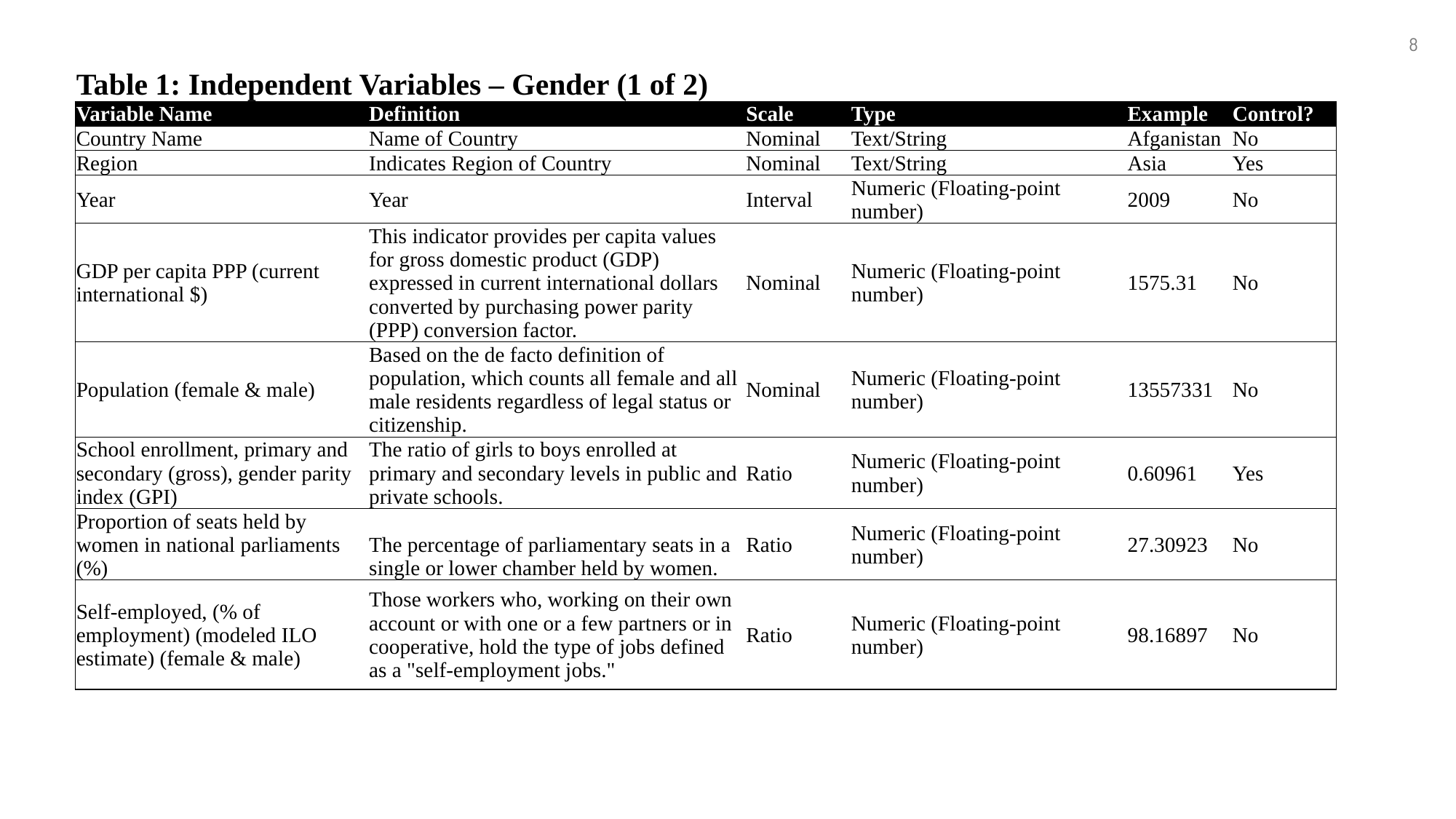

8
| Table 1: Independent Variables – Gender (1 of 2) |  |  |  |  |  |
| --- | --- | --- | --- | --- | --- |
| Variable Name | Definition | Scale | Type | Example | Control? |
| Country Name | Name of Country | Nominal | Text/String | Afganistan | No |
| Region | Indicates Region of Country | Nominal | Text/String | Asia | Yes |
| Year | Year | Interval | Numeric (Floating-point number) | 2009 | No |
| GDP per capita PPP (current international $) | This indicator provides per capita values for gross domestic product (GDP) expressed in current international dollars converted by purchasing power parity (PPP) conversion factor. | Nominal | Numeric (Floating-point number) | 1575.31 | No |
| Population (female & male) | Based on the de facto definition of population, which counts all female and all male residents regardless of legal status or citizenship. | Nominal | Numeric (Floating-point number) | 13557331 | No |
| School enrollment, primary and secondary (gross), gender parity index (GPI) | The ratio of girls to boys enrolled at primary and secondary levels in public and private schools. | Ratio | Numeric (Floating-point number) | 0.60961 | Yes |
| Proportion of seats held by women in national parliaments (%) | The percentage of parliamentary seats in a single or lower chamber held by women. | Ratio | Numeric (Floating-point number) | 27.30923 | No |
| Self-employed, (% of employment) (modeled ILO estimate) (female & male) | Those workers who, working on their own account or with one or a few partners or in cooperative, hold the type of jobs defined as a "self-employment jobs." | Ratio | Numeric (Floating-point number) | 98.16897 | No |